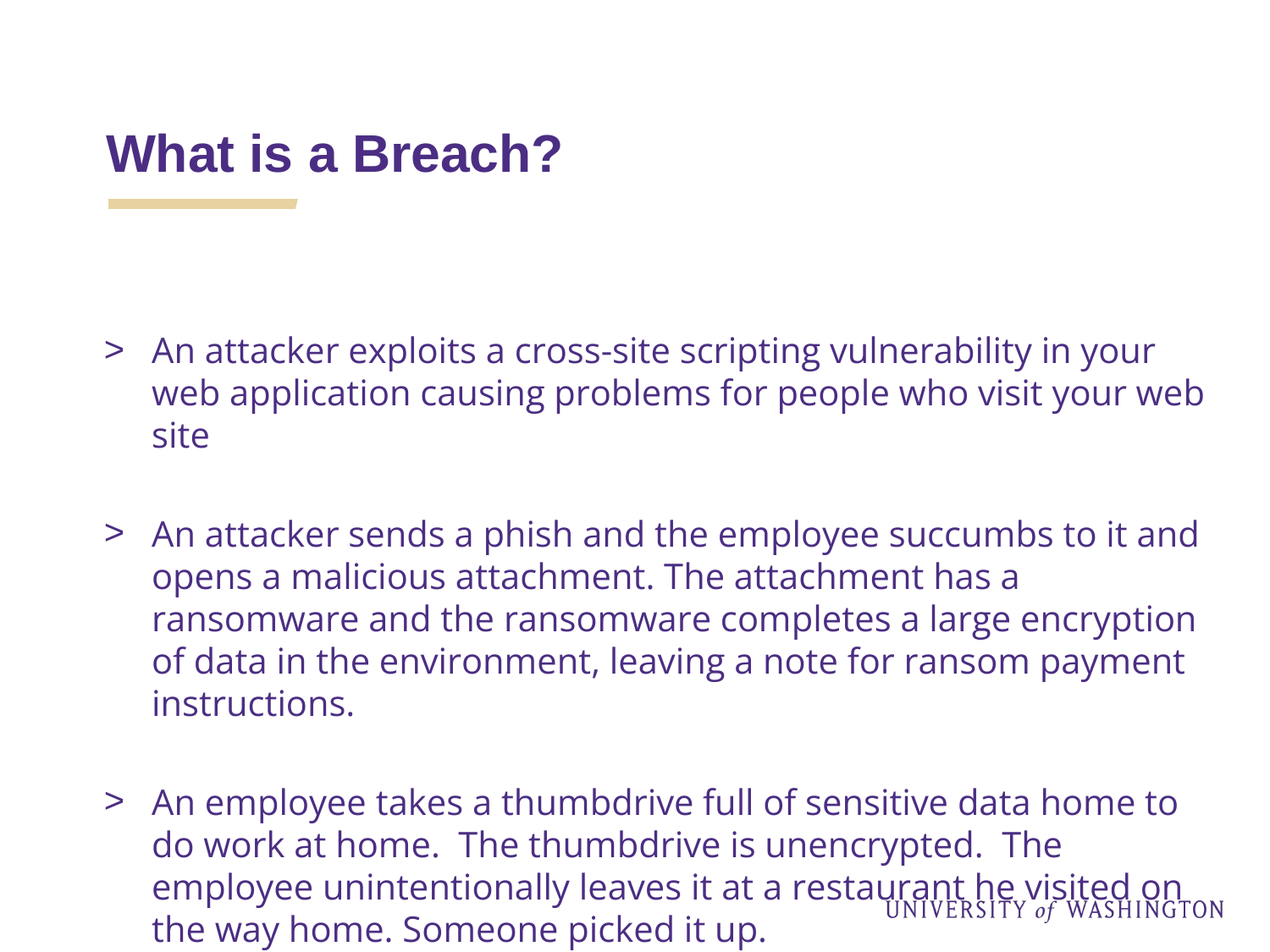

# What is a Breach?
An attacker exploits a cross-site scripting vulnerability in your web application causing problems for people who visit your web site

An attacker sends a phish and the employee succumbs to it and opens a malicious attachment. The attachment has a ransomware and the ransomware completes a large encryption of data in the environment, leaving a note for ransom payment instructions.

An employee takes a thumbdrive full of sensitive data home to do work at home.  The thumbdrive is unencrypted.  The employee unintentionally leaves it at a restaurant he visited on the way home. Someone picked it up.